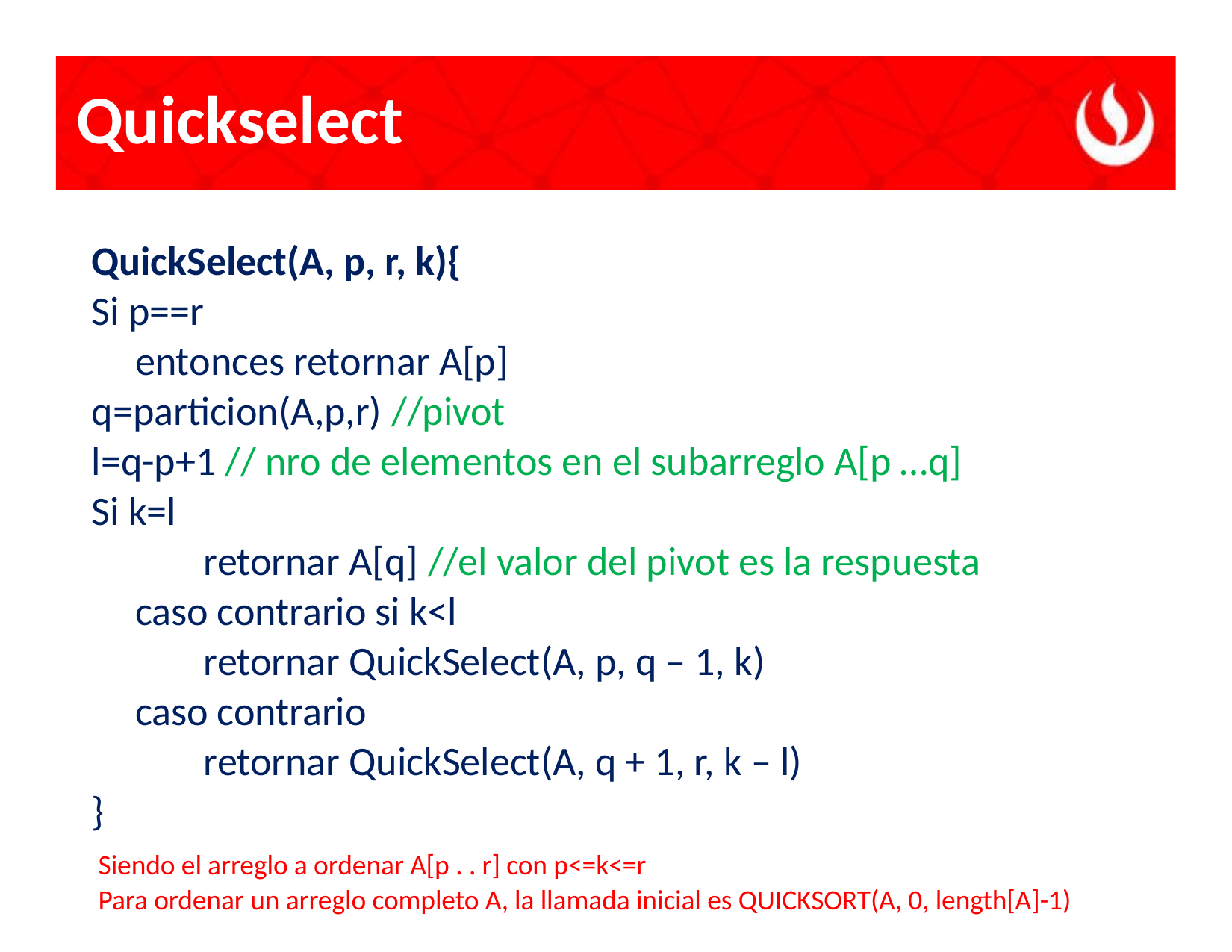

# Quickselect
QuickSelect(A, p, r, k){
Si p==r
	entonces retornar A[p]
q=particion(A,p,r) //pivot
l=q-p+1 // nro de elementos en el subarreglo A[p …q]
Si k=l
		retornar A[q] //el valor del pivot es la respuesta
	caso contrario si k<l
		retornar QuickSelect(A, p, q – 1, k)
	caso contrario
		retornar QuickSelect(A, q + 1, r, k – l)
}
Siendo el arreglo a ordenar A[p . . r] con p<=k<=r
Para ordenar un arreglo completo A, la llamada inicial es QUICKSORT(A, 0, length[A]-1)